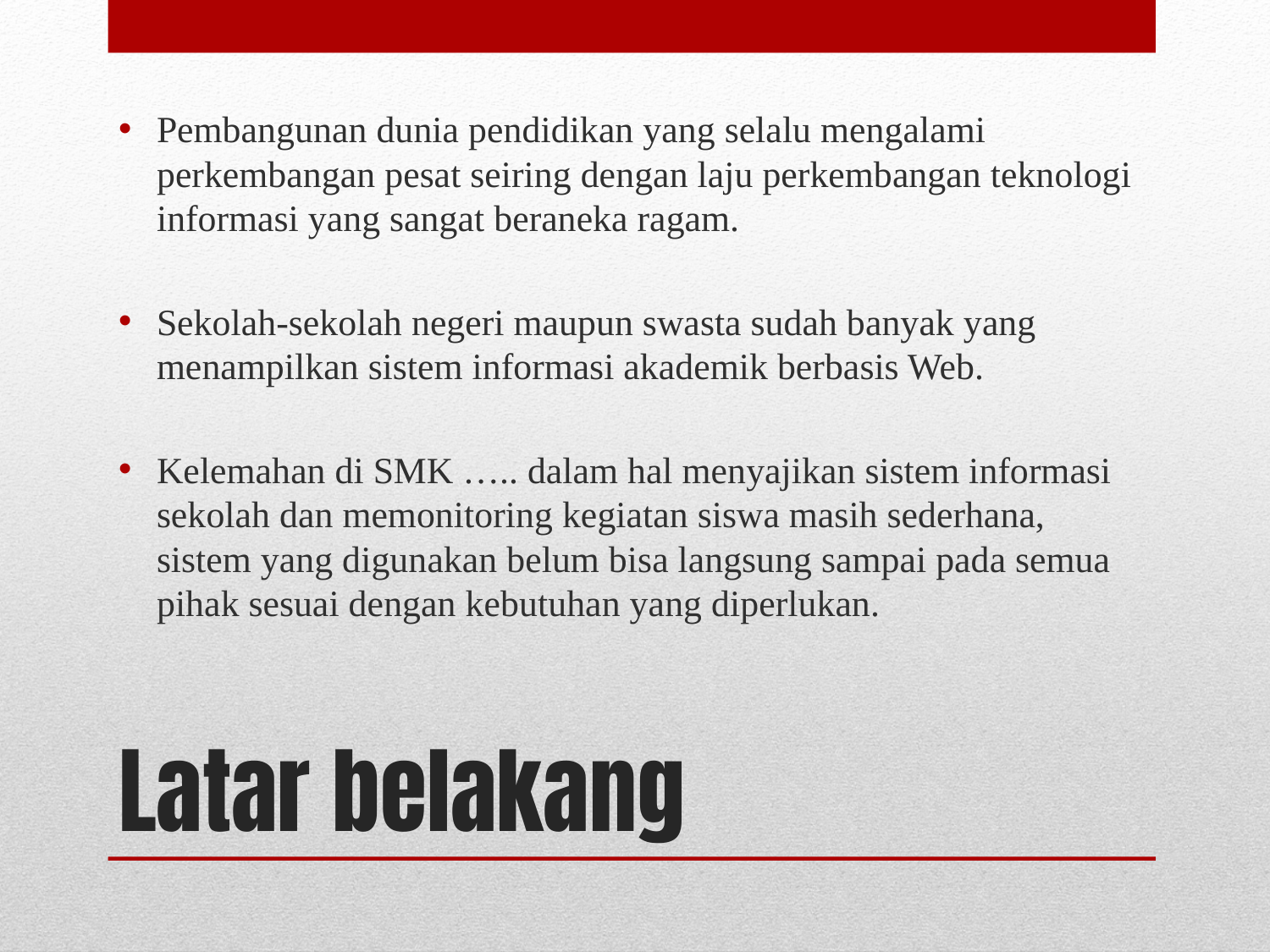

Pembangunan dunia pendidikan yang selalu mengalami perkembangan pesat seiring dengan laju perkembangan teknologi informasi yang sangat beraneka ragam.

Sekolah-sekolah negeri maupun swasta sudah banyak yang menampilkan sistem informasi akademik berbasis Web.

Kelemahan di SMK ….. dalam hal menyajikan sistem informasi sekolah dan memonitoring kegiatan siswa masih sederhana, sistem yang digunakan belum bisa langsung sampai pada semua pihak sesuai dengan kebutuhan yang diperlukan.
# Latar belakang